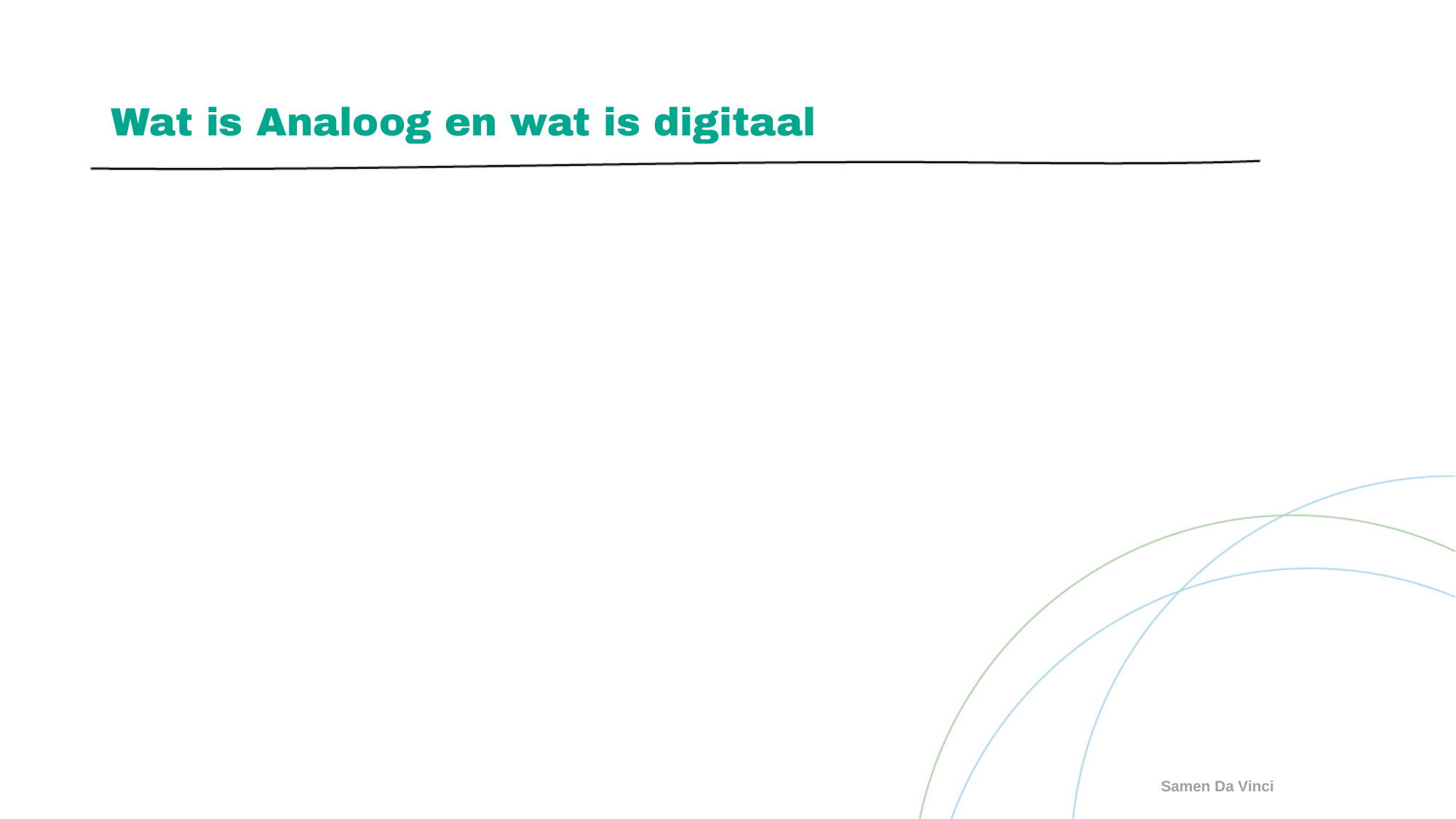

# Wat is Analoog en wat is digitaal